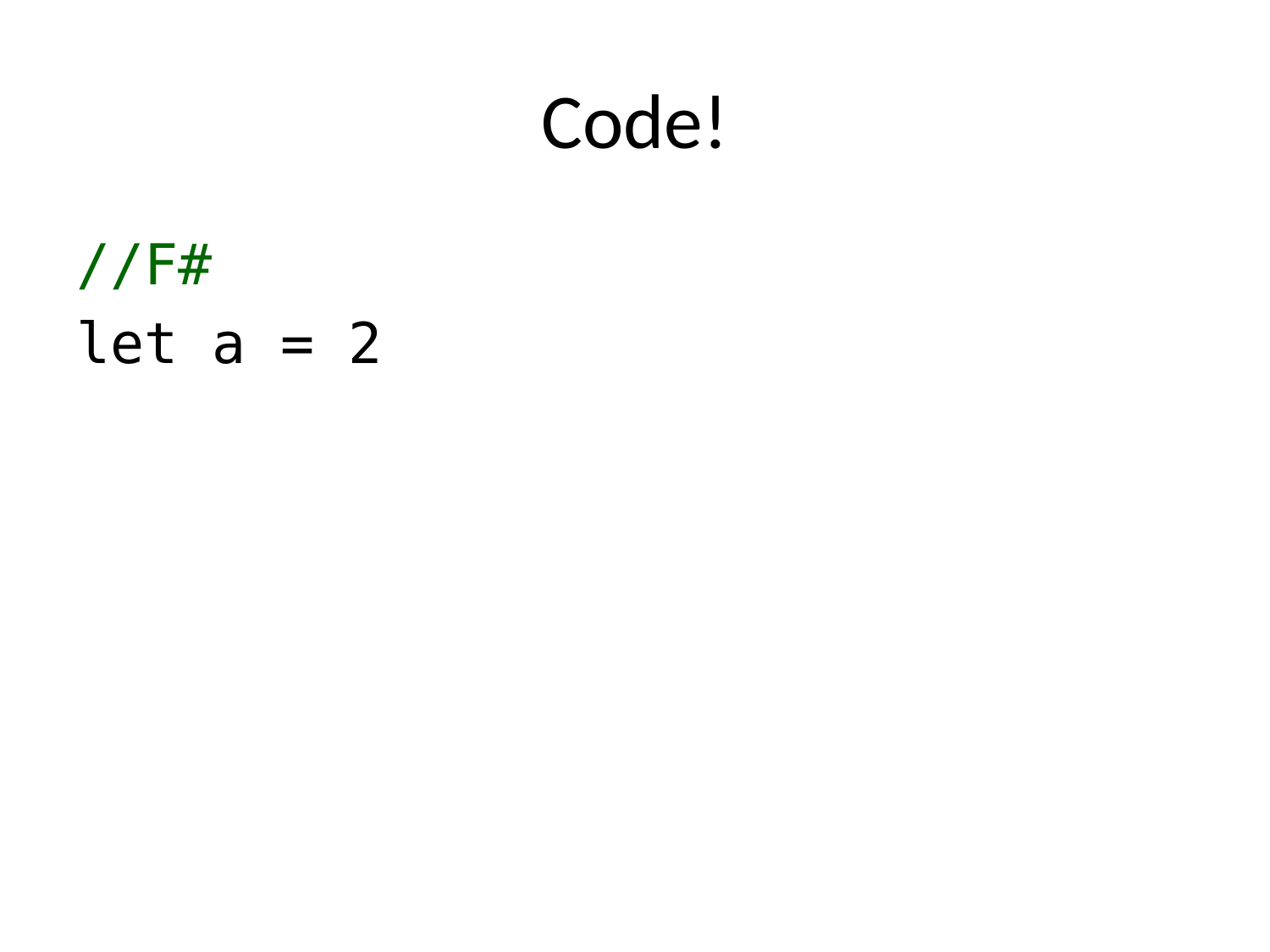

# Code!
//F#
let a = 2